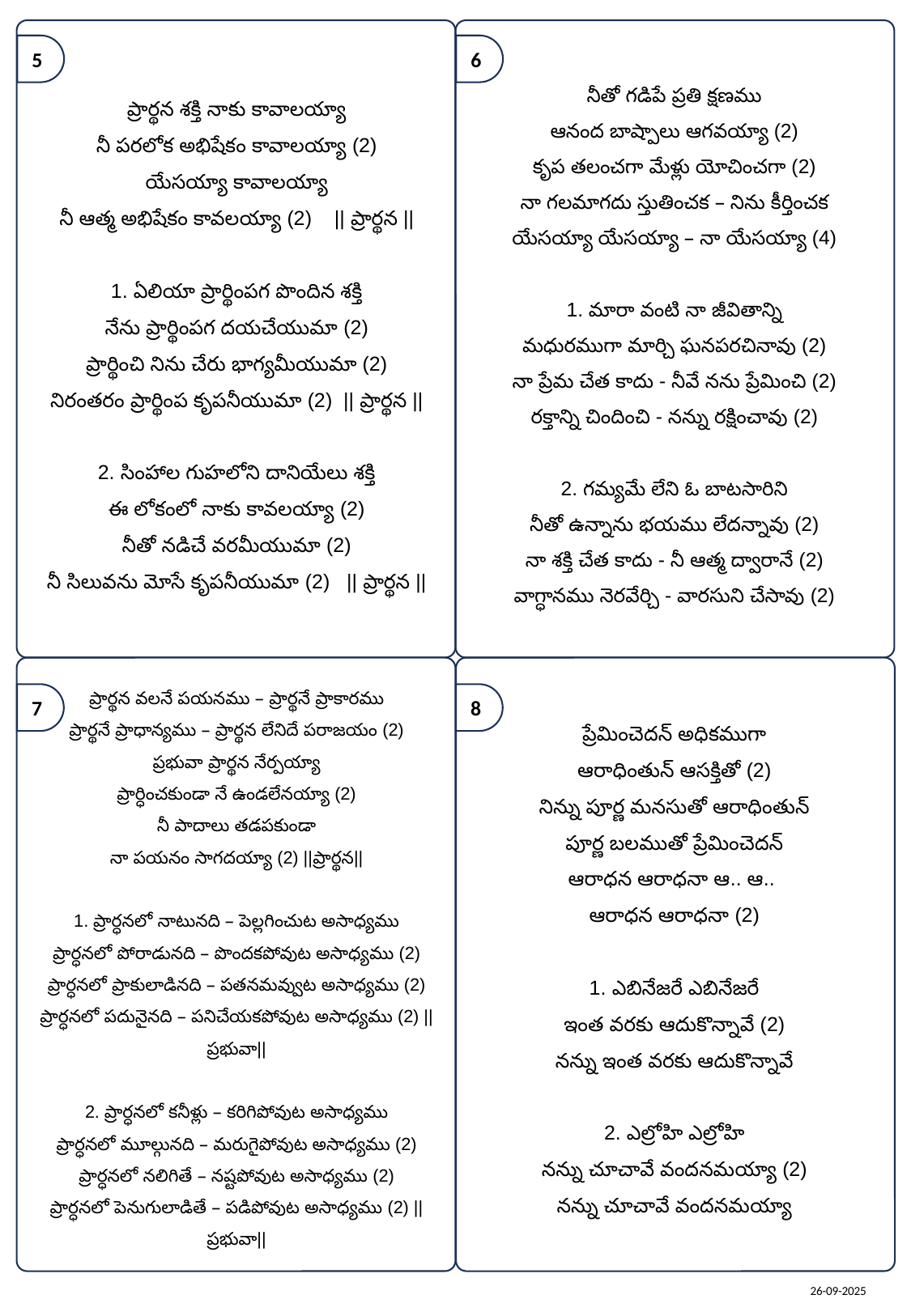

ప్రార్థన శక్తి నాకు కావాలయ్యా
నీ పరలోక అభిషేకం కావాలయ్యా (2)
యేసయ్యా కావాలయ్యా
నీ ఆత్మ అభిషేకం కావలయ్యా (2)    || ప్రార్థన ||

1. ఏలియా ప్రార్థింపగ పొందిన శక్తి
నేను ప్రార్థింపగ దయచేయుమా (2)
ప్రార్థించి నిను చేరు భాగ్యమీయుమా (2)
నిరంతరం ప్రార్థింప కృపనీయుమా (2)  || ప్రార్థన ||

2. సింహాల గుహలోని దానియేలు శక్తి
ఈ లోకంలో నాకు కావలయ్యా (2)
నీతో నడిచే వరమీయుమా (2)
నీ సిలువను మోసే కృపనీయుమా (2)   || ప్రార్థన ||
నీతో గడిపే ప్రతి క్షణము
ఆనంద బాష్పాలు ఆగవయ్యా (2)
కృప తలంచగా మేళ్లు యోచించగా (2)
నా గలమాగదు స్తుతించక – నిను కీర్తించక
యేసయ్యా యేసయ్యా – నా యేసయ్యా (4)

1. మారా వంటి నా జీవితాన్ని
మధురముగా మార్చి ఘనపరచినావు (2)
నా ప్రేమ చేత కాదు - నీవే నను ప్రేమించి (2)
రక్తాన్ని చిందించి - నన్ను రక్షించావు (2)

2. గమ్యమే లేని ఓ బాటసారిని
నీతో ఉన్నాను భయము లేదన్నావు (2)
నా శక్తి చేత కాదు - నీ ఆత్మ ద్వారానే (2)
వాగ్ధానము నెరవేర్చి - వారసుని చేసావు (2)
ప్రార్థన వలనే పయనము – ప్రార్థనే ప్రాకారము
ప్రార్థనే ప్రాధాన్యము – ప్రార్థన లేనిదే పరాజయం (2)
ప్రభువా ప్రార్థన నేర్పయ్యా
ప్రార్ధించకుండా నే ఉండలేనయ్యా (2)
నీ పాదాలు తడపకుండా
నా పయనం సాగదయ్యా (2) ||ప్రార్థన||

1. ప్రార్ధనలో నాటునది – పెల్లగించుట అసాధ్యము
ప్రార్ధనలో పోరాడునది – పొందకపోవుట అసాధ్యము (2)
ప్రార్ధనలో ప్రాకులాడినది – పతనమవ్వుట అసాధ్యము (2)
ప్రార్ధనలో పదునైనది – పనిచేయకపోవుట అసాధ్యము (2) ||ప్రభువా||

2. ప్రార్ధనలో కనీళ్లు – కరిగిపోవుట అసాధ్యము
ప్రార్ధనలో మూల్గునది – మరుగైపోవుట అసాధ్యము (2)
ప్రార్ధనలో నలిగితే – నష్టపోవుట అసాధ్యము (2)
ప్రార్ధనలో పెనుగులాడితే – పడిపోవుట అసాధ్యము (2) ||ప్రభువా||
ప్రేమించెదన్ అధికముగా
ఆరాధింతున్ ఆసక్తితో (2)
నిన్ను పూర్ణ మనసుతో ఆరాధింతున్
పూర్ణ బలముతో ప్రేమించెదన్
ఆరాధన ఆరాధనా ఆ.. ఆ..
ఆరాధన ఆరాధనా (2)

1. ఎబినేజరే ఎబినేజరే
ఇంత వరకు ఆదుకొన్నావే (2)
నన్ను ఇంత వరకు ఆదుకొన్నావే

2. ఎల్రోహి ఎల్రోహి
నన్ను చూచావే వందనమయ్యా (2)
నన్ను చూచావే వందనమయ్యా